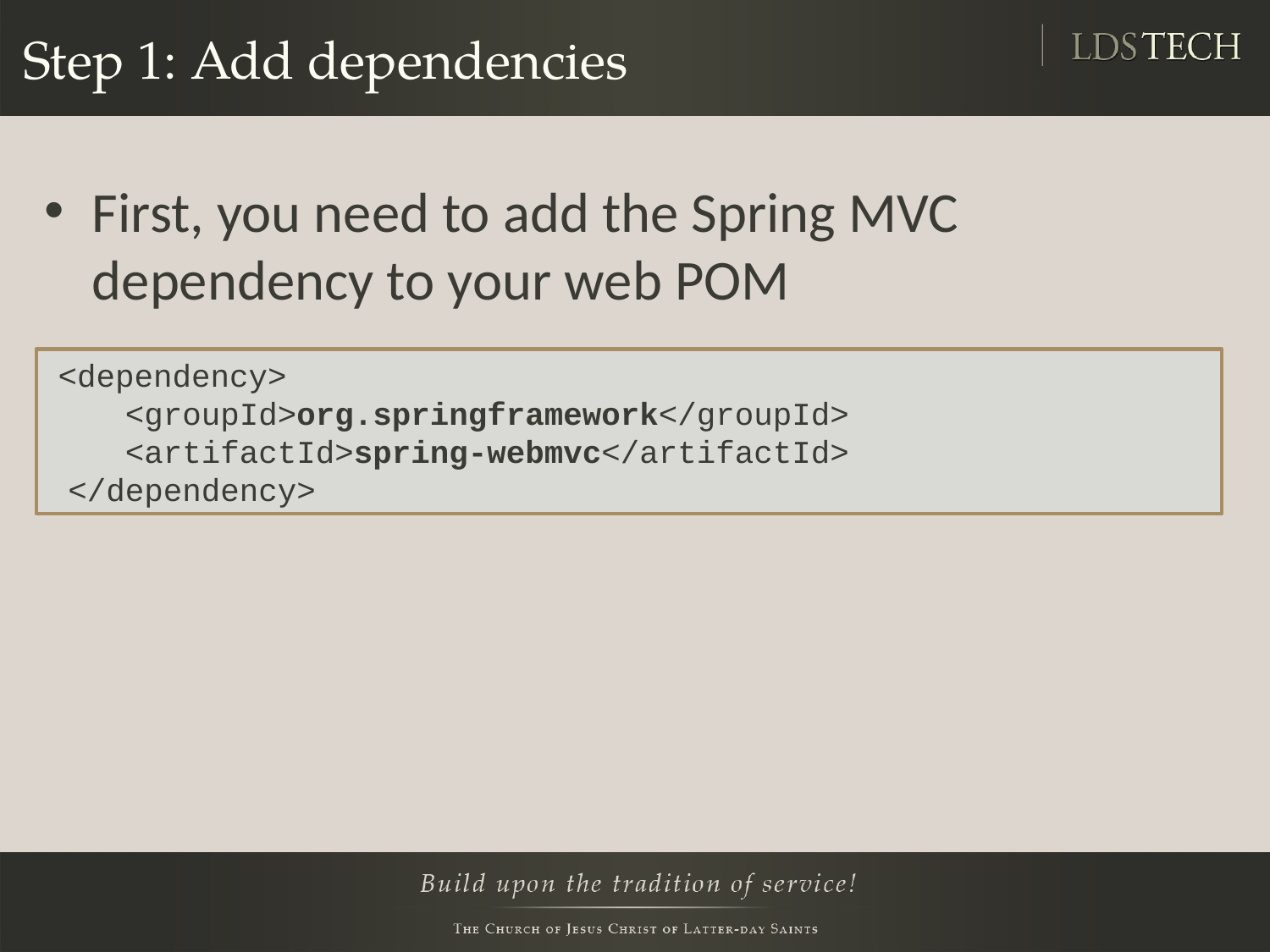

# Step 1: Add dependencies
First, you need to add the Spring MVC dependency to your web POM

 <dependency>
    <groupId>org.springframework</groupId>
    <artifactId>spring-webmvc</artifactId>
 </dependency>